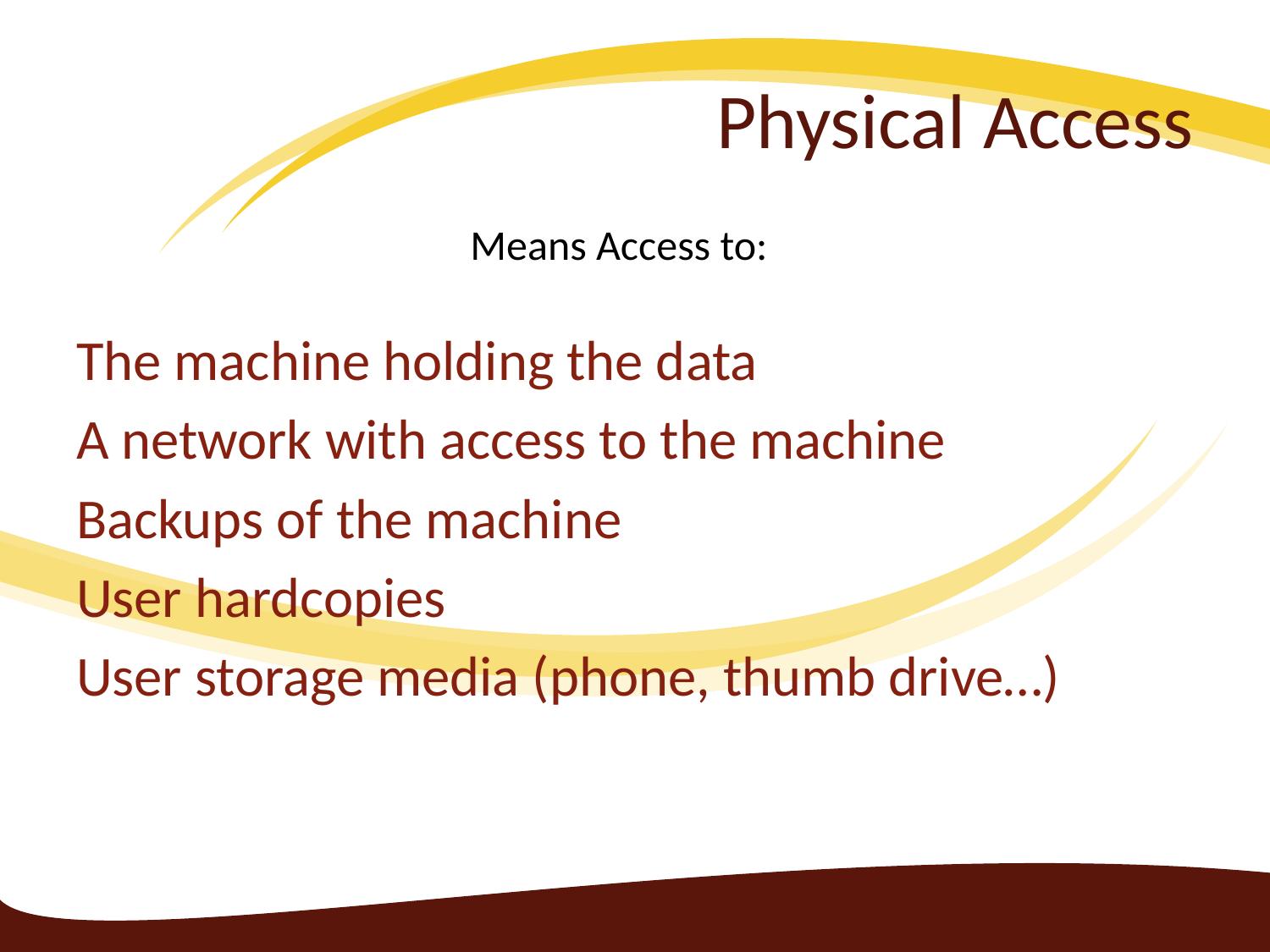

# Physical Access
Means Access to:
The machine holding the data
A network with access to the machine
Backups of the machine
User hardcopies
User storage media (phone, thumb drive…)